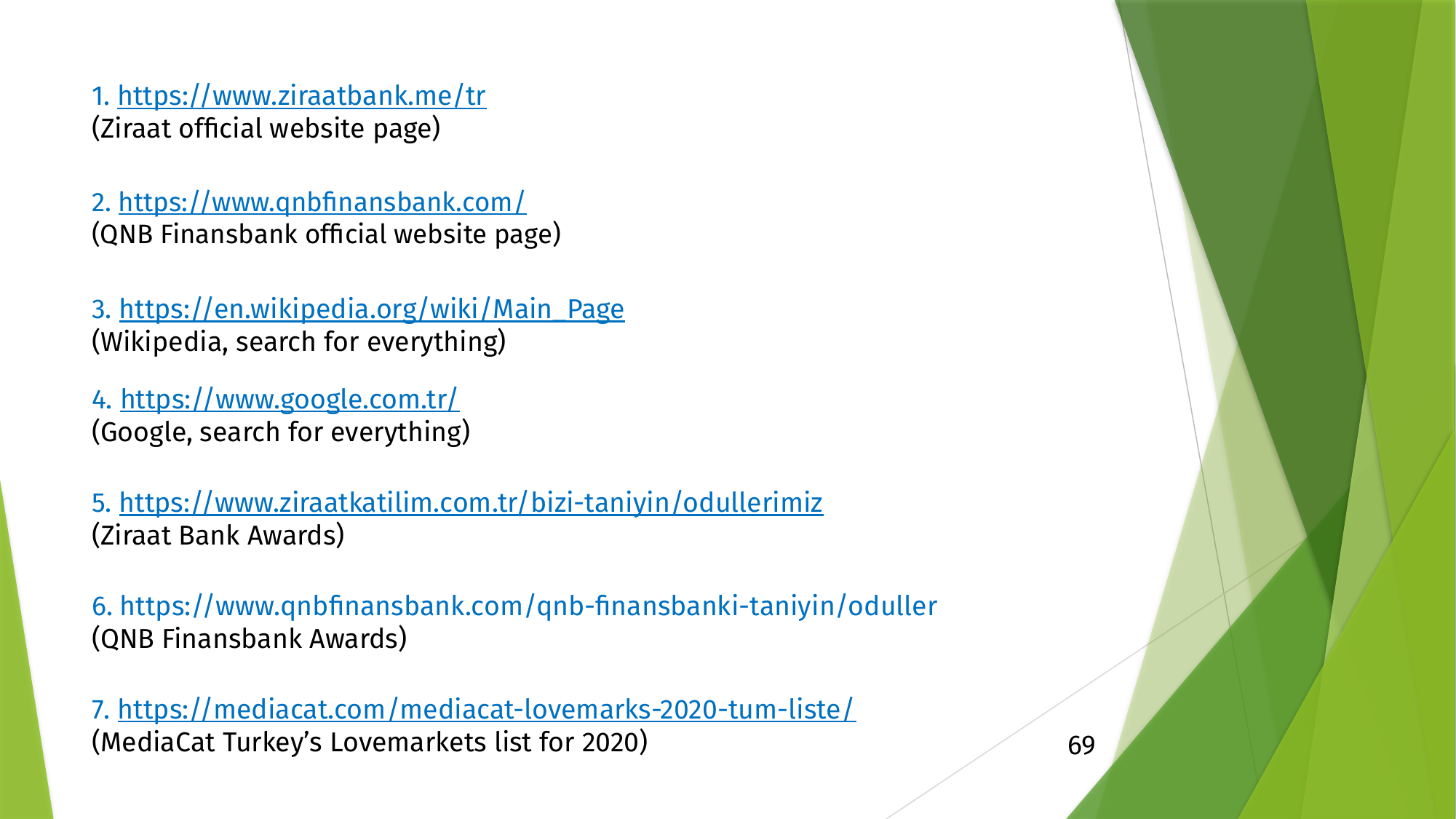

# 1. https://www.ziraatbank.me/tr (Ziraat official website page)
2. https://www.qnbfinansbank.com/
(QNB Finansbank official website page)
3. https://en.wikipedia.org/wiki/Main_Page
(Wikipedia, search for everything)
4. https://www.google.com.tr/
(Google, search for everything)
5. https://www.ziraatkatilim.com.tr/bizi-taniyin/odullerimiz
(Ziraat Bank Awards)
6. https://www.qnbfinansbank.com/qnb-finansbanki-taniyin/oduller
(QNB Finansbank Awards)
7. https://mediacat.com/mediacat-lovemarks-2020-tum-liste/
(MediaCat Turkey’s Lovemarkets list for 2020)
69